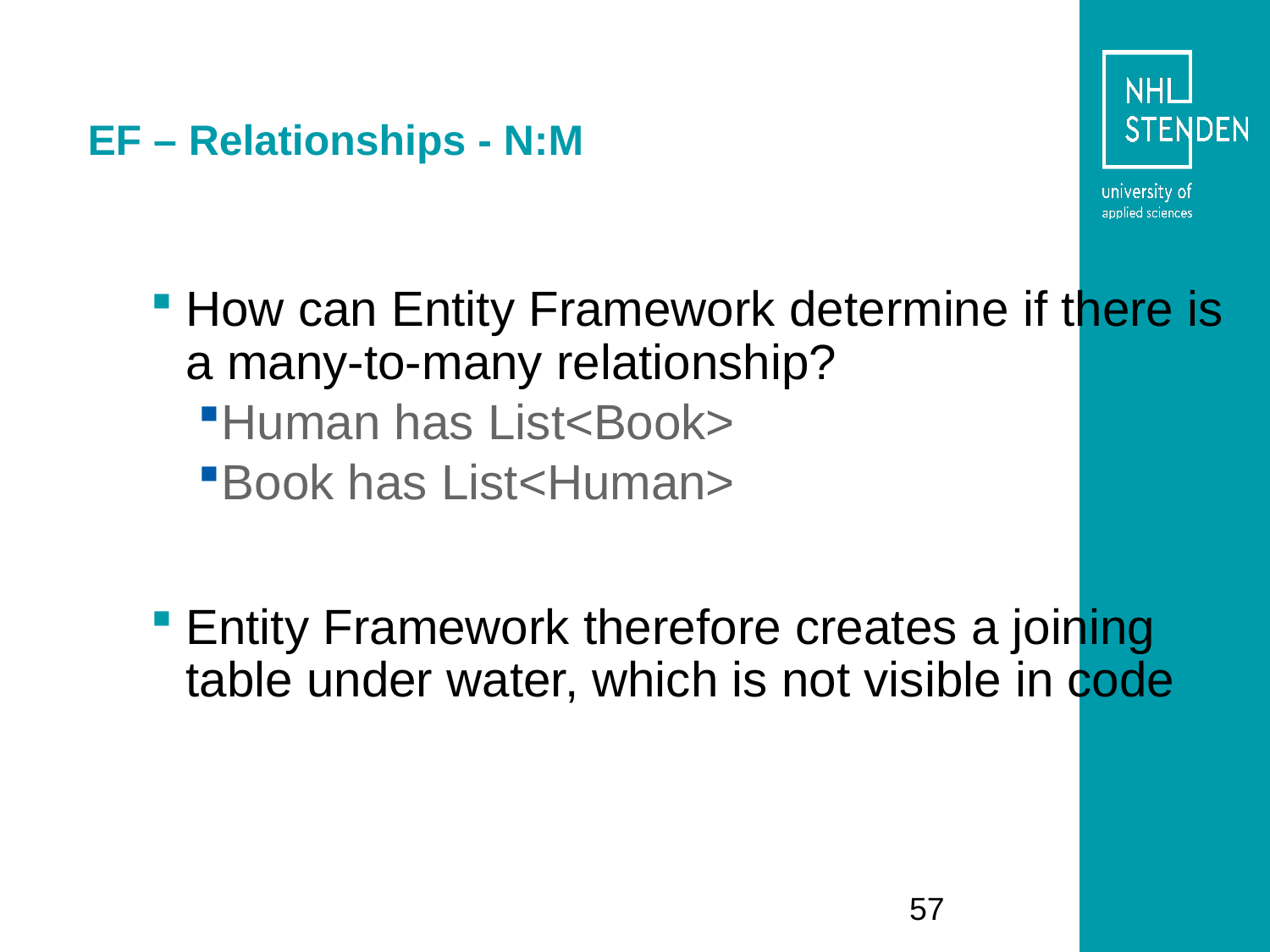

# EF – Relationships - N:M
How can Entity Framework determine if there is a many-to-many relationship?
Human has List<Book>
Book has List<Human>

Entity Framework therefore creates a joining table under water, which is not visible in code

57